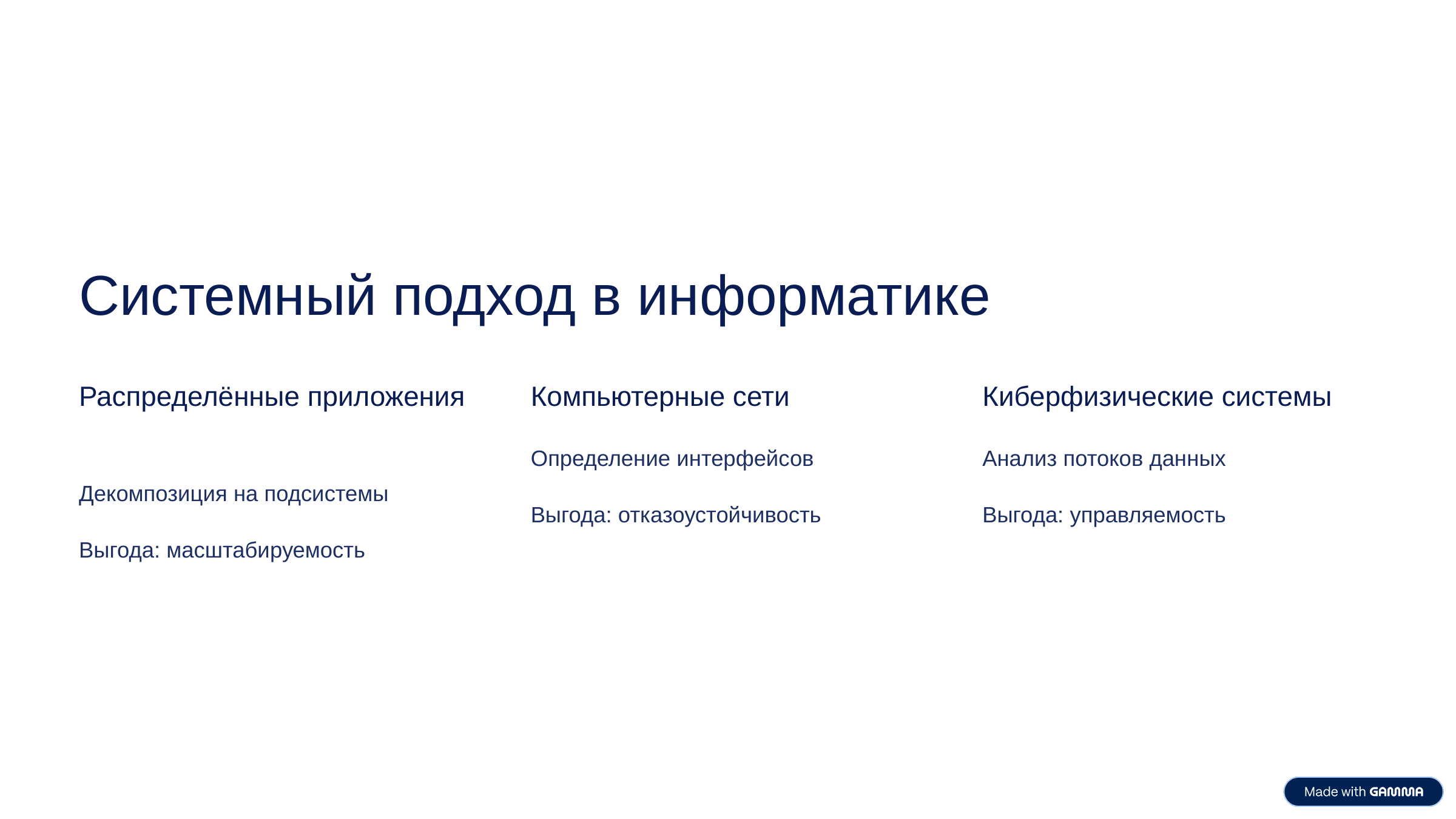

Системный подход в информатике
Распределённые приложения
Компьютерные сети
Киберфизические системы
Определение интерфейсов
Анализ потоков данных
Декомпозиция на подсистемы
Выгода: отказоустойчивость
Выгода: управляемость
Выгода: масштабируемость